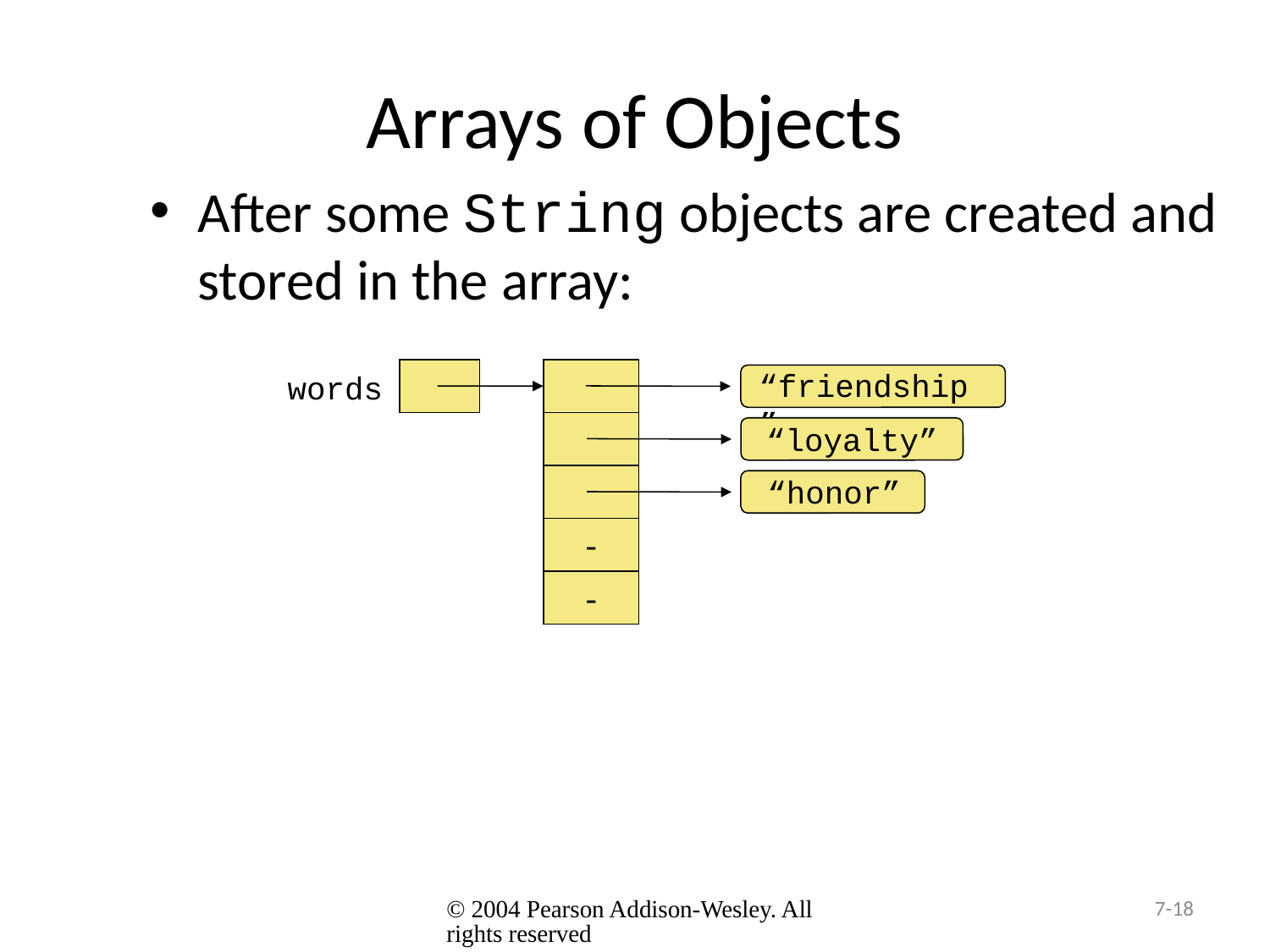

# Arrays of Objects
After some String objects are created and stored in the array:

“friendship”

words

“loyalty”

“honor”

-
-
© 2004 Pearson Addison-Wesley. All rights reserved
7-18